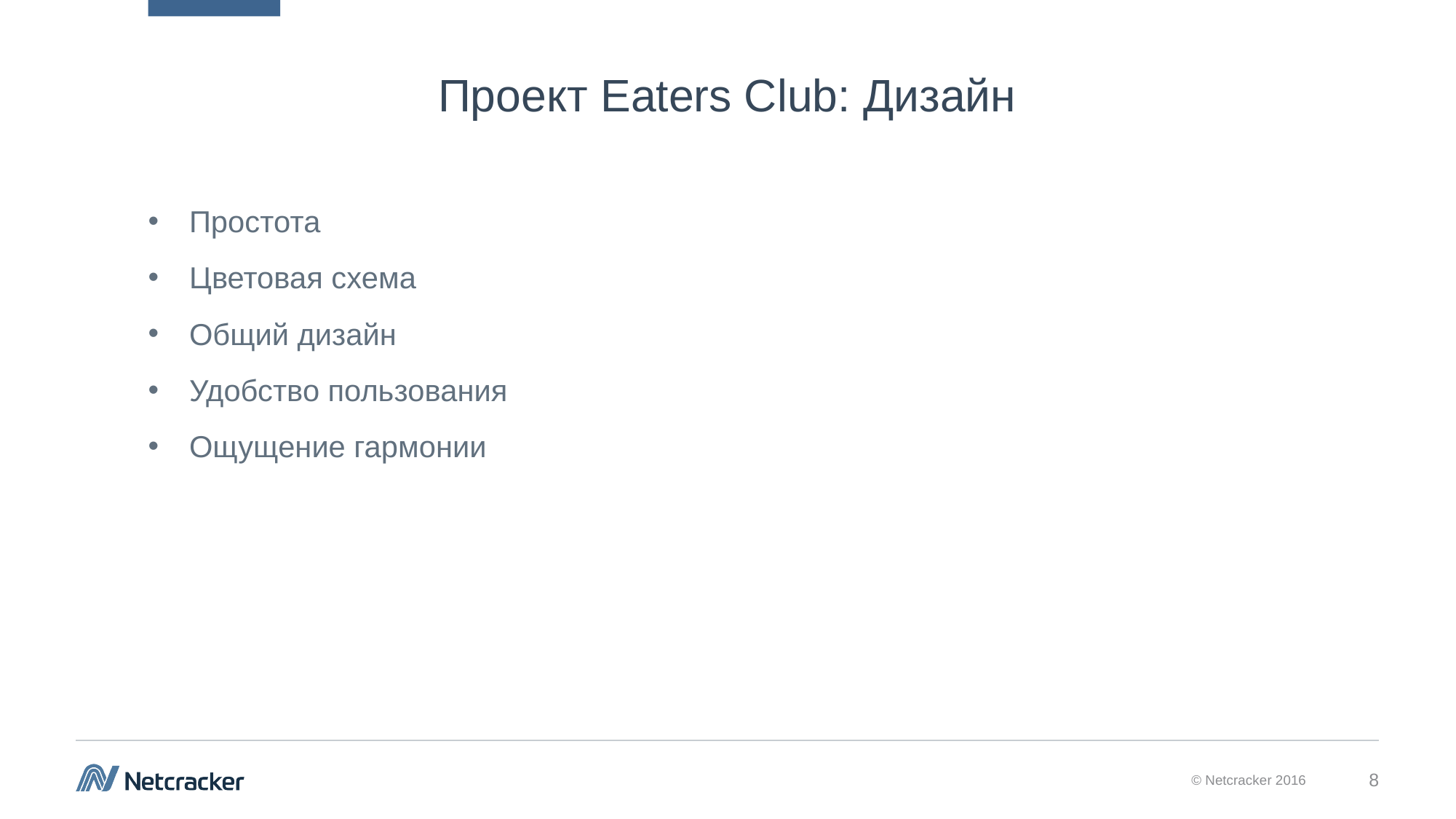

# Проект Eaters Club: Дизайн

Простота
Цветовая схема
Общий дизайн
Удобство пользования
Ощущение гармонии